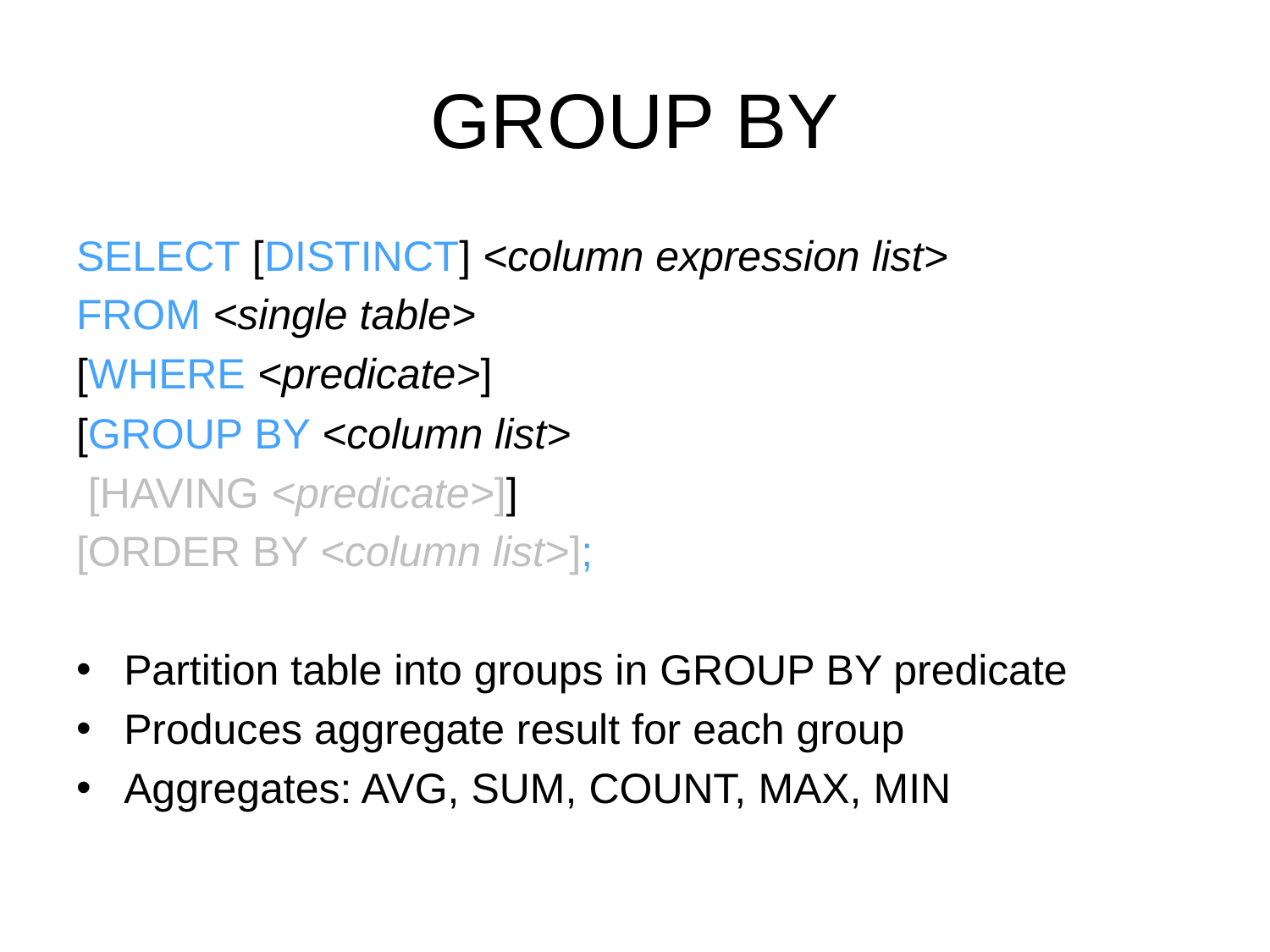

# GROUP BY
SELECT [DISTINCT] <column expression list>
FROM <single table>
[WHERE <predicate>]
[GROUP BY <column list>
 [HAVING <predicate>]]
[ORDER BY <column list>];

Partition table into groups in GROUP BY predicate
Produces aggregate result for each group
Aggregates: AVG, SUM, COUNT, MAX, MIN